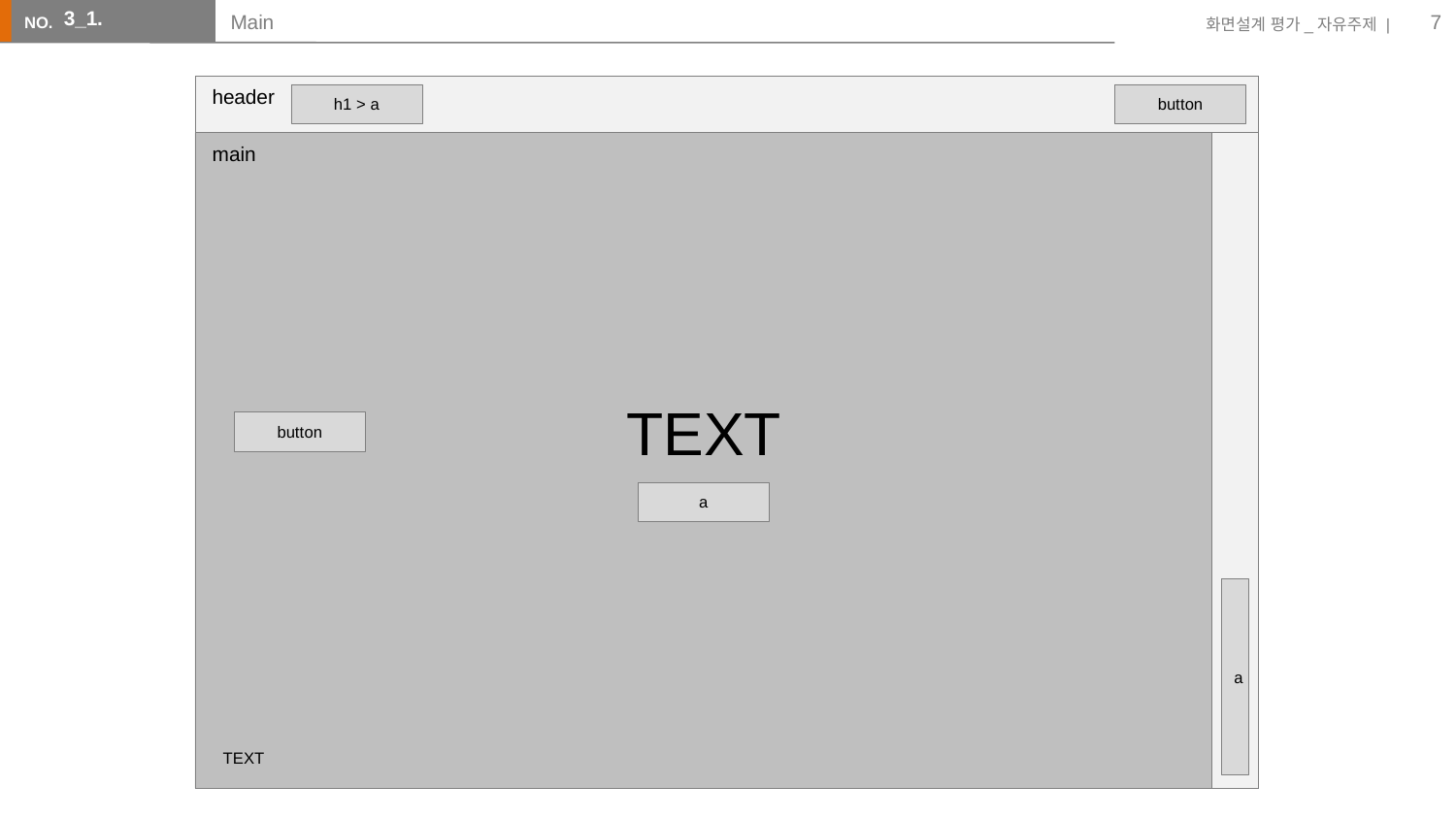

7
3_1.
# Main

header
h1 > a
button

main
TEXT
button
a
a
TEXT